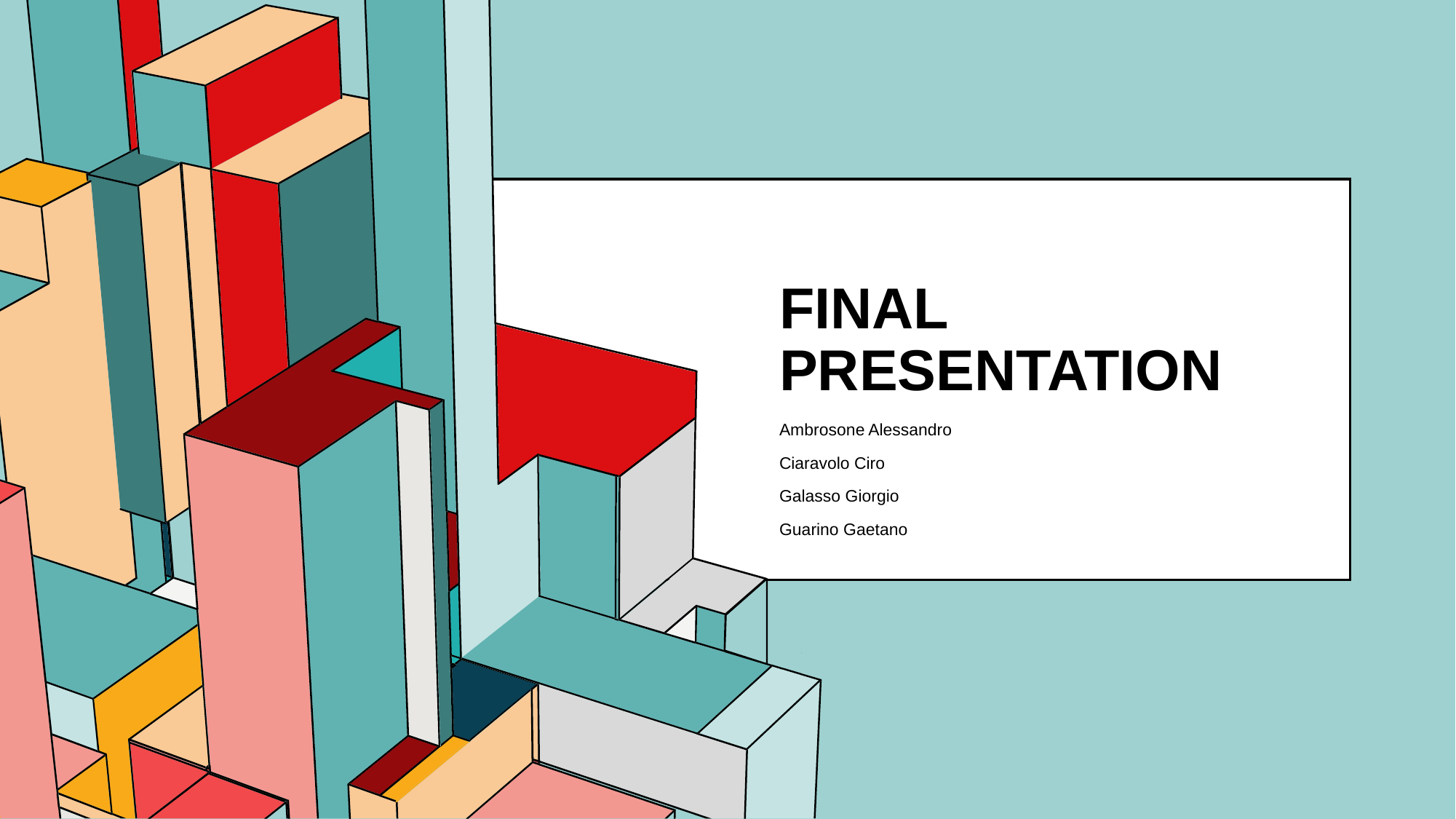

# FINAL PRESENTATION
Ambrosone Alessandro
Ciaravolo Ciro
Galasso Giorgio
Guarino Gaetano